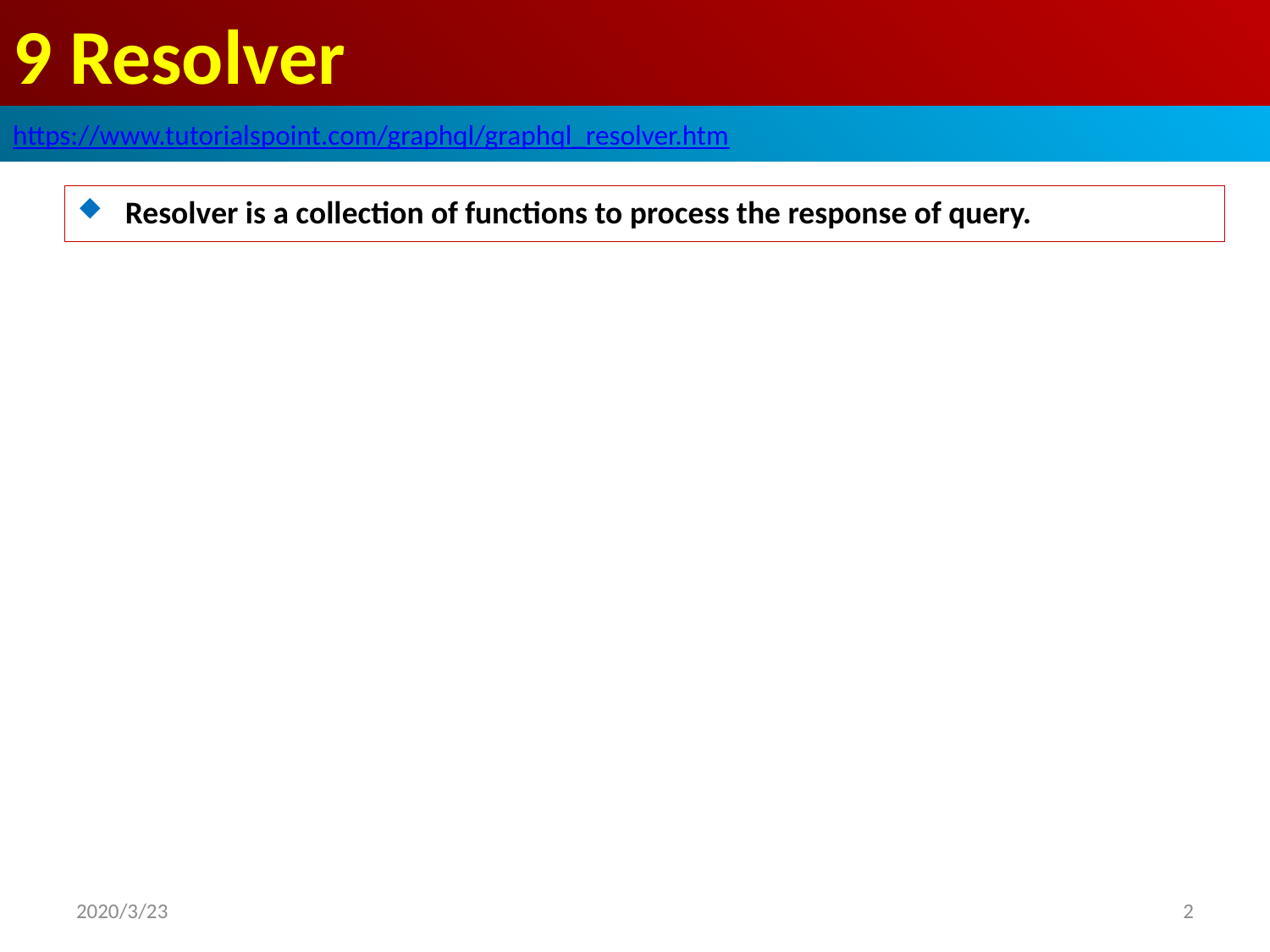

# 9 Resolver
https://www.tutorialspoint.com/graphql/graphql_resolver.htm
Resolver is a collection of functions to process the response of query.

2020/3/23
2